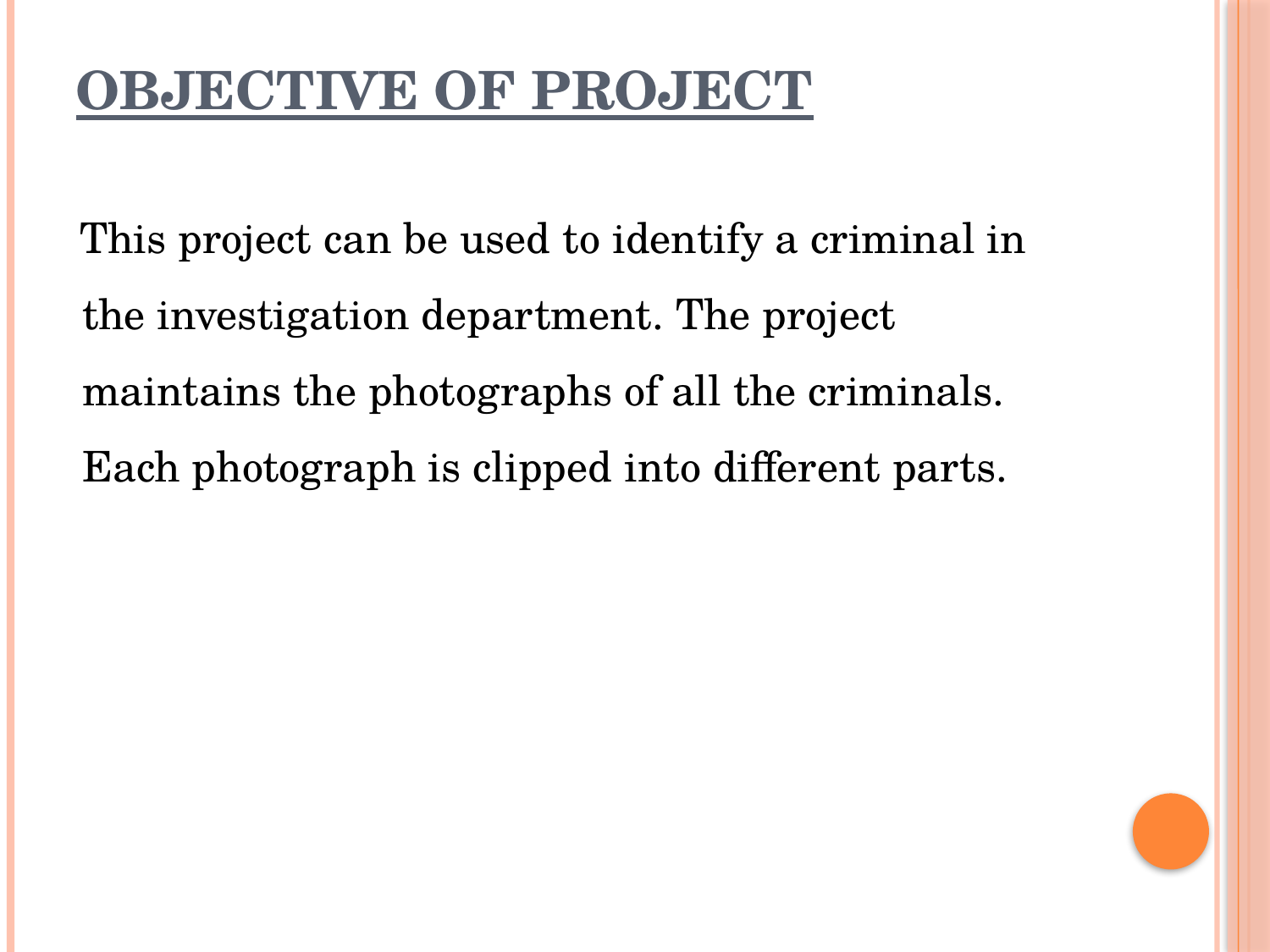

# Objective of Project
   This project can be used to identify a criminal in the investigation department. The project maintains the photographs of all the criminals. Each photograph is clipped into different parts.